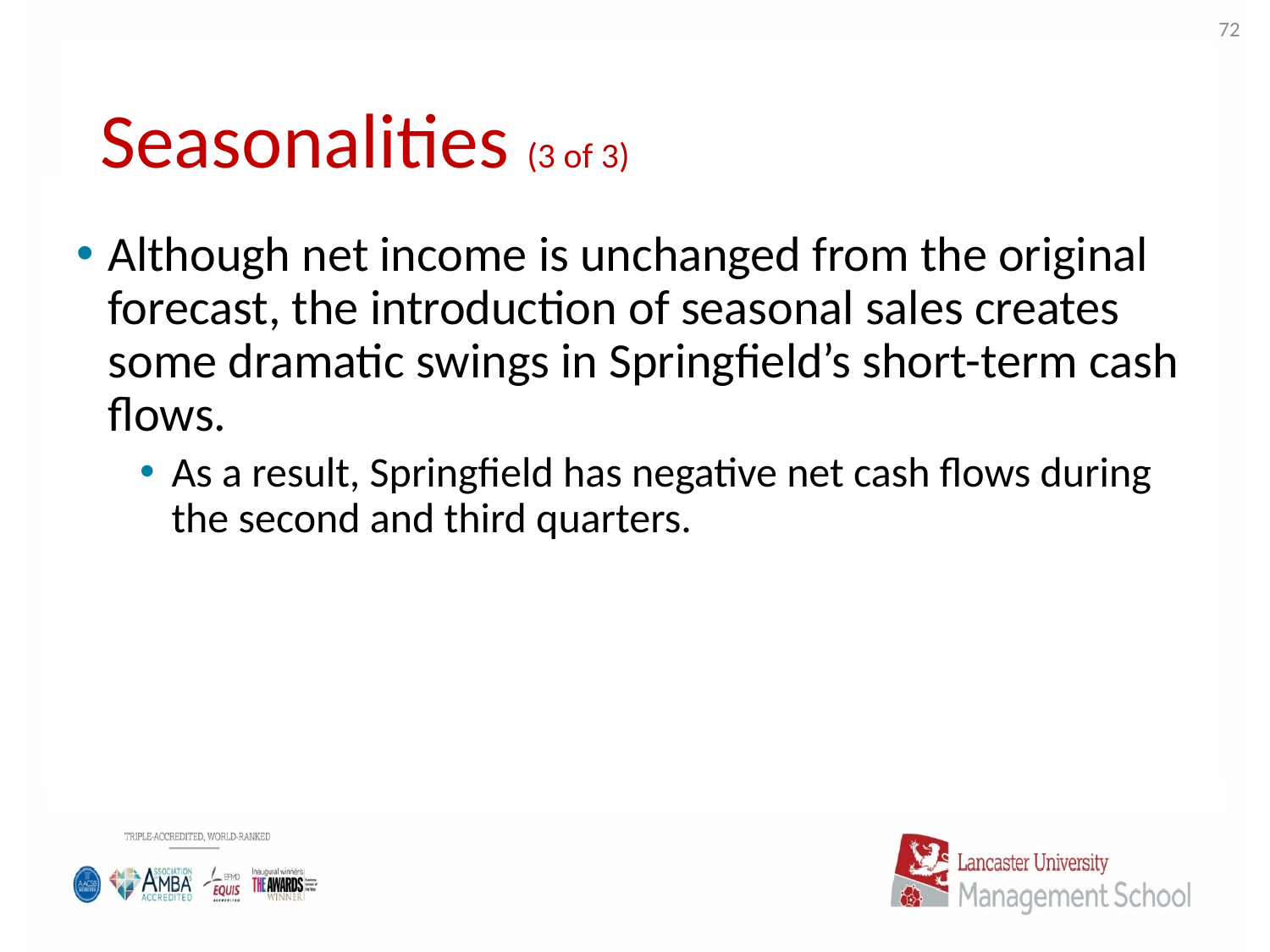

72
# Seasonalities (3 of 3)
Although net income is unchanged from the original forecast, the introduction of seasonal sales creates some dramatic swings in Springfield’s short-term cash flows.
As a result, Springfield has negative net cash flows during the second and third quarters.